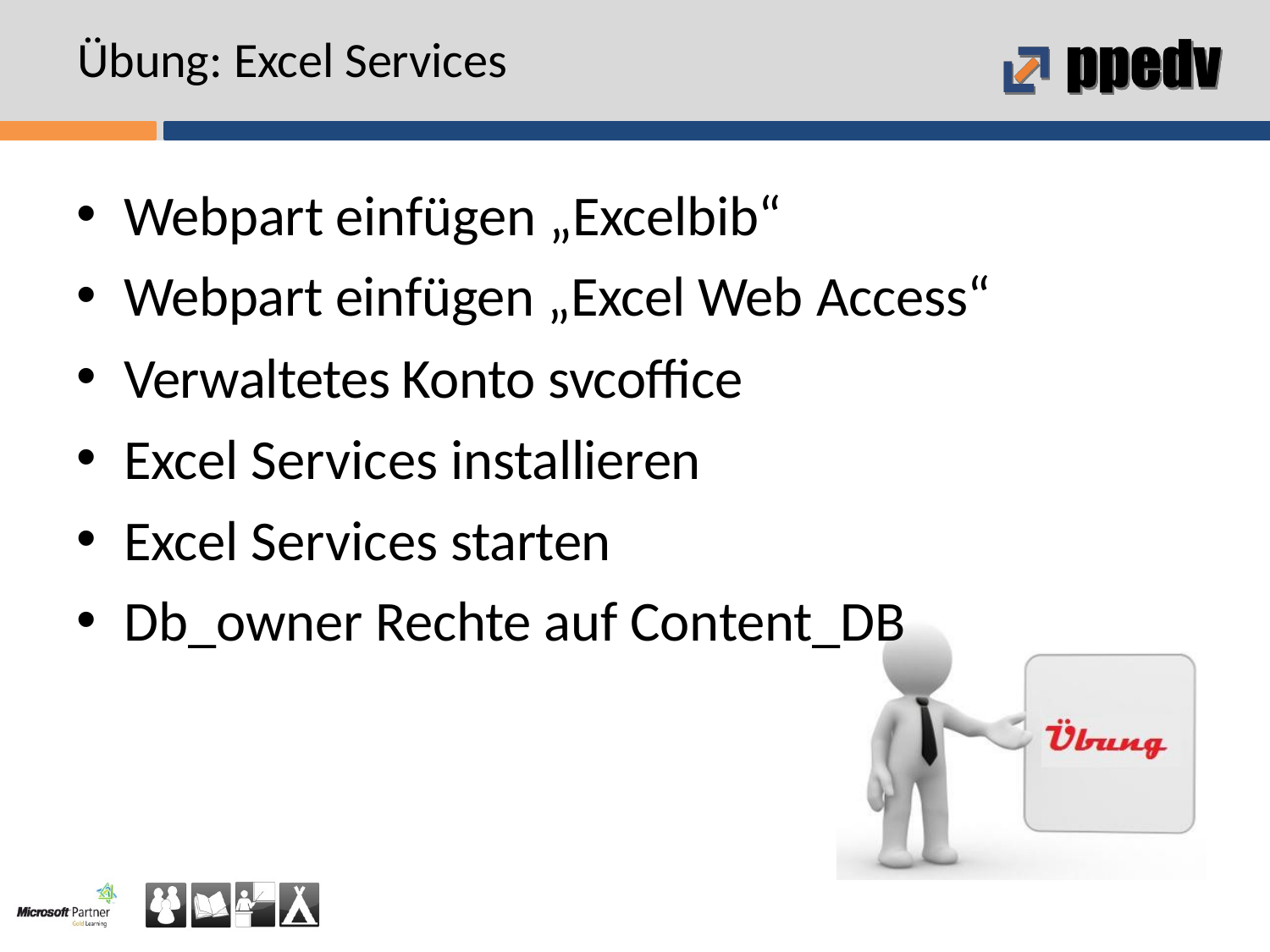

# Übung: Excel Services
Webpart einfügen „Excelbib“
Webpart einfügen „Excel Web Access“
Verwaltetes Konto svcoffice
Excel Services installieren
Excel Services starten
Db_owner Rechte auf Content_DB